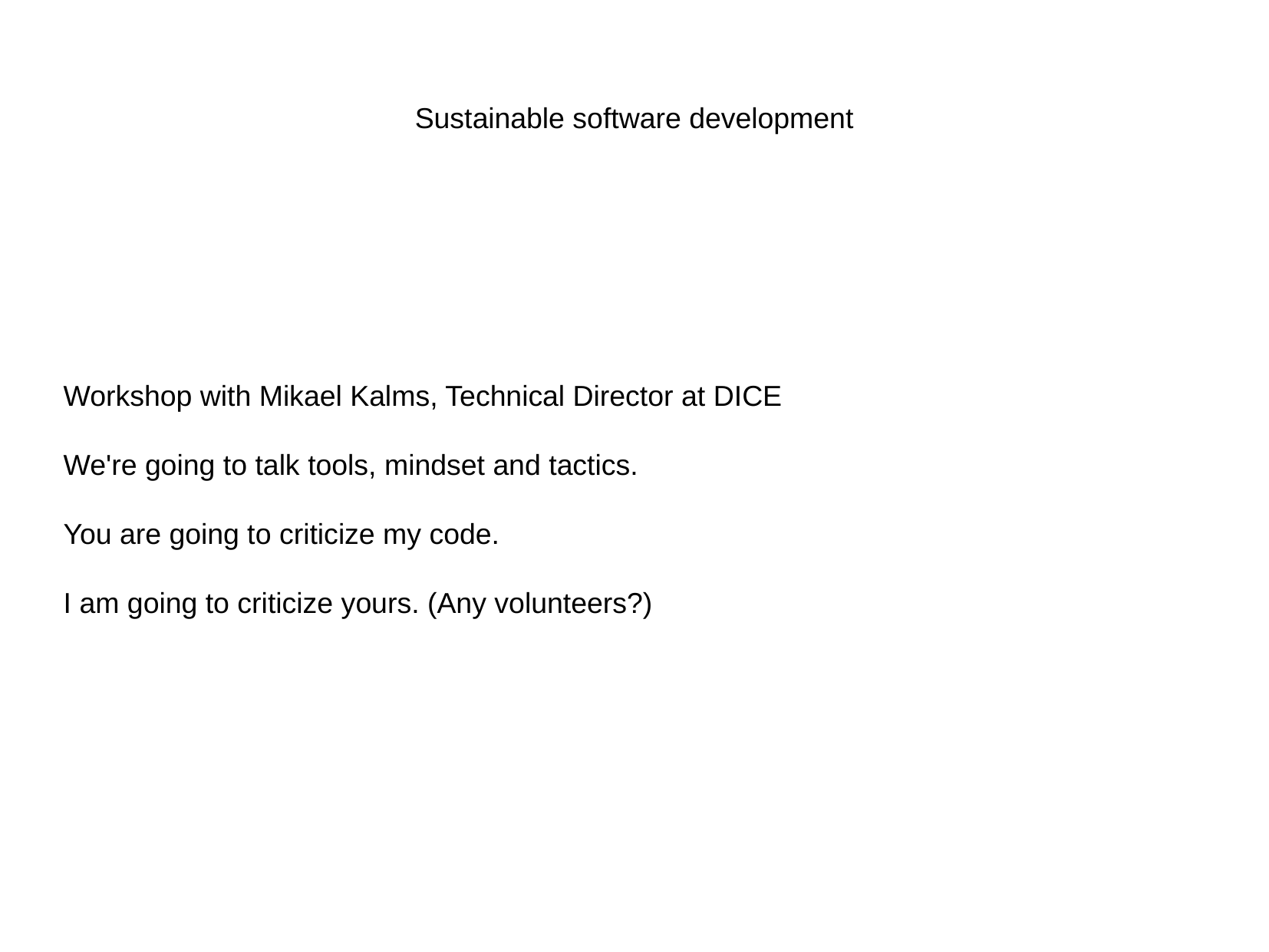

Sustainable software development
Workshop with Mikael Kalms, Technical Director at DICE

We're going to talk tools, mindset and tactics.

You are going to criticize my code.

I am going to criticize yours. (Any volunteers?)